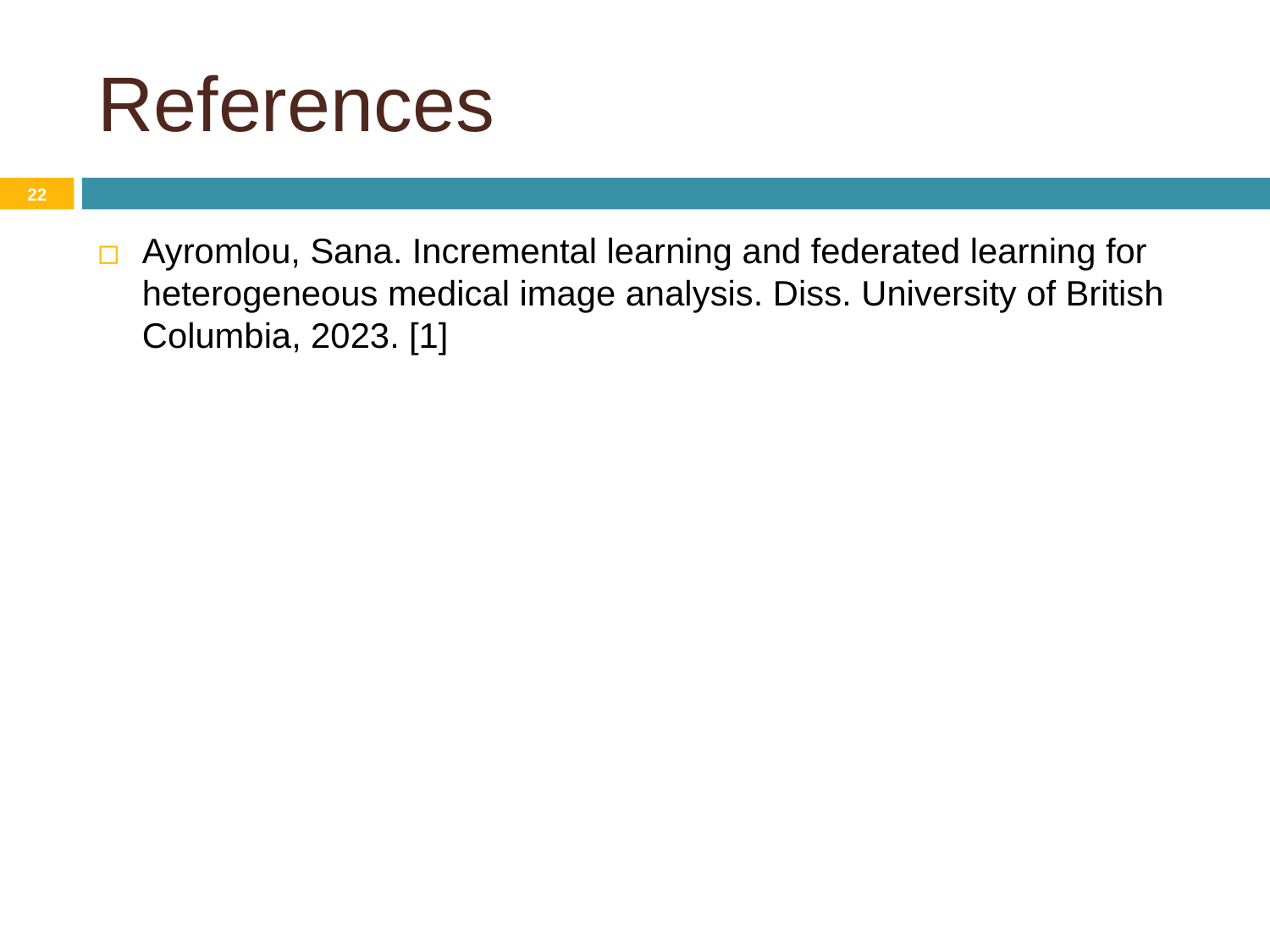

# References
22
Ayromlou, Sana. Incremental learning and federated learning for heterogeneous medical image analysis. Diss. University of British Columbia, 2023. [1]